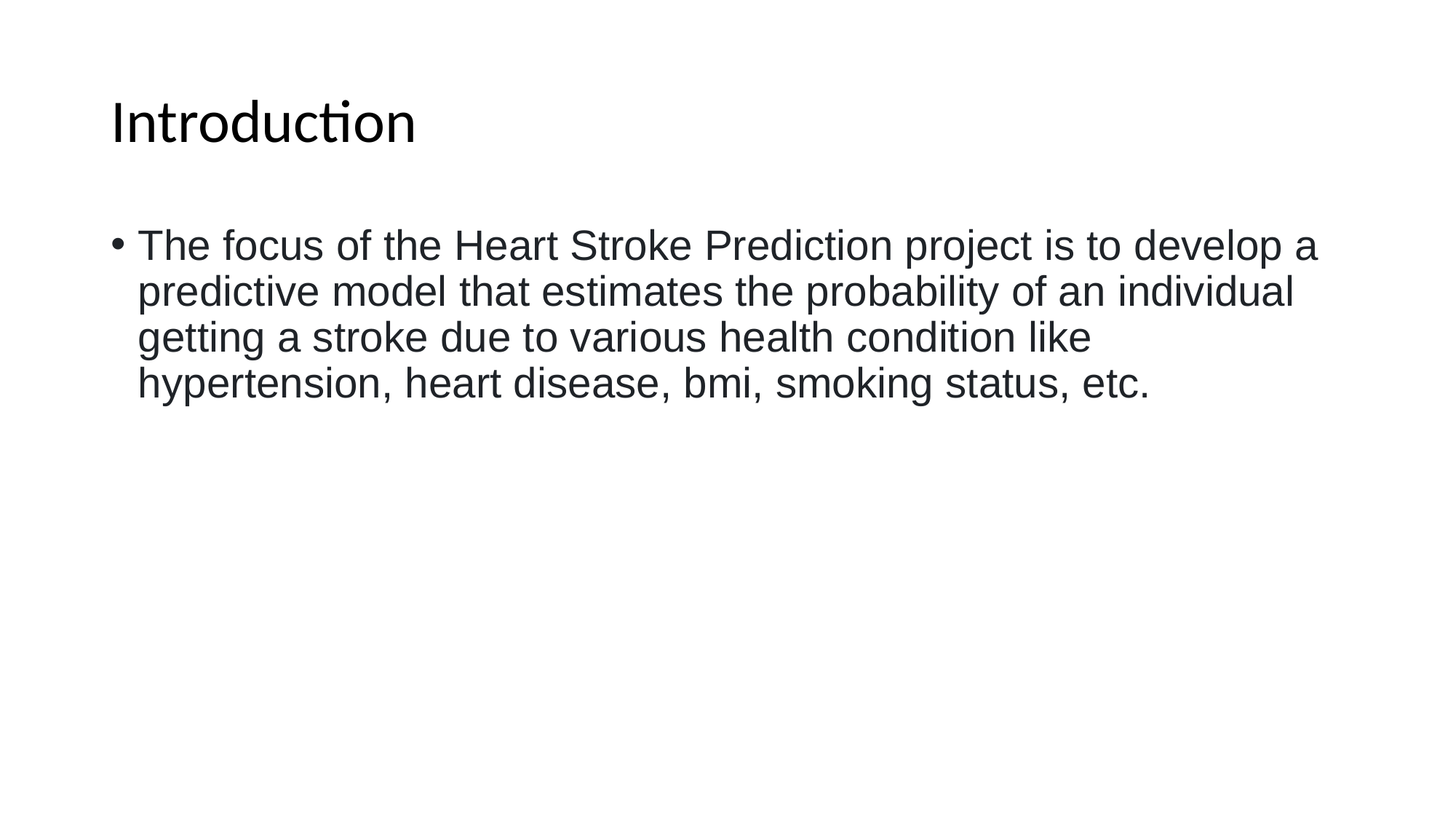

# Introduction
The focus of the Heart Stroke Prediction project is to develop a predictive model that estimates the probability of an individual getting a stroke due to various health condition like hypertension, heart disease, bmi, smoking status, etc.